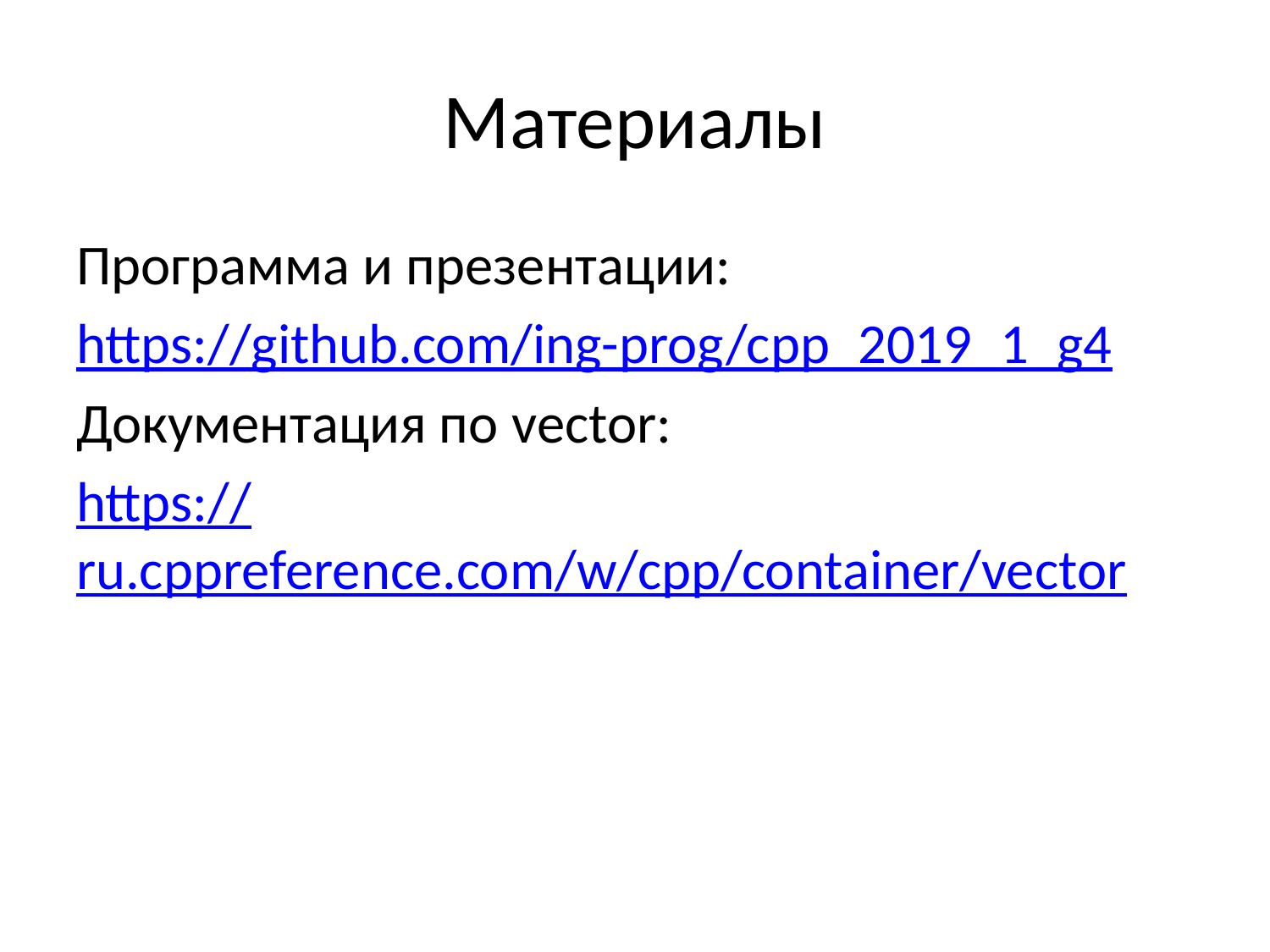

# Материалы
Программа и презентации:
https://github.com/ing-prog/cpp_2019_1_g4
Документация по vector:
https://ru.cppreference.com/w/cpp/container/vector